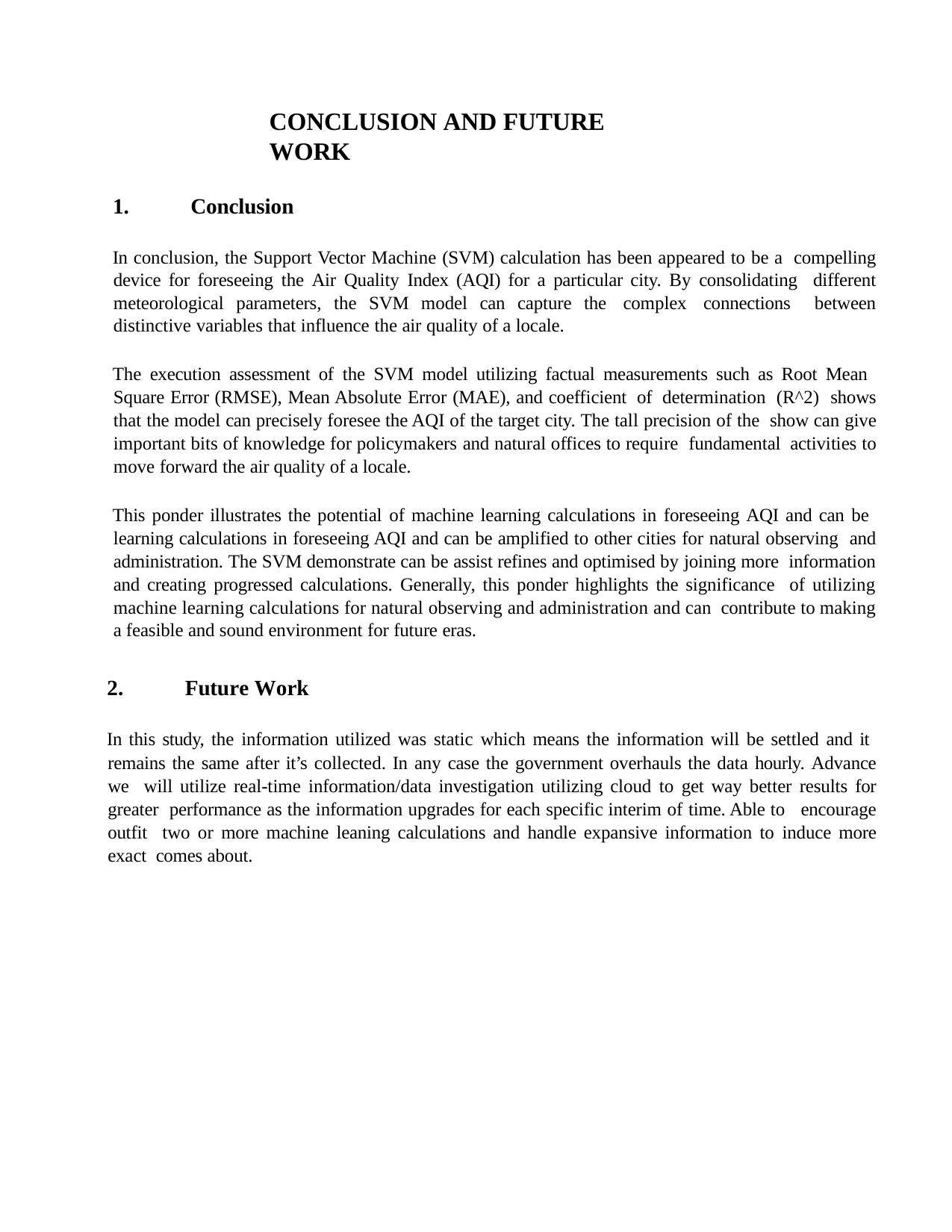

CONCLUSION AND FUTURE WORK
1.	Conclusion

In conclusion, the Support Vector Machine (SVM) calculation has been appeared to be a  compelling device for foreseeing the Air Quality Index (AQI) for a particular city. By consolidating  different meteorological parameters, the SVM model can capture the complex connections  between distinctive variables that influence the air quality of a locale.

The execution assessment of the SVM model utilizing factual measurements such as Root Mean  Square Error (RMSE), Mean Absolute Error (MAE), and coefficient of determination (R^2)  shows that the model can precisely foresee the AQI of the target city. The tall precision of the  show can give important bits of knowledge for policymakers and natural offices to require  fundamental activities to move forward the air quality of a locale.

This ponder illustrates the potential of machine learning calculations in foreseeing AQI and can be  learning calculations in foreseeing AQI and can be amplified to other cities for natural observing  and administration. The SVM demonstrate can be assist refines and optimised by joining more  information and creating progressed calculations. Generally, this ponder highlights the significance  of utilizing machine learning calculations for natural observing and administration and can  contribute to making a feasible and sound environment for future eras.

2.	Future Work

In this study, the information utilized was static which means the information will be settled and it  remains the same after it’s collected. In any case the government overhauls the data hourly. Advance we  will utilize real-time information/data investigation utilizing cloud to get way better results for greater  performance as the information upgrades for each specific interim of time. Able to  encourage outfit  two or more machine leaning calculations and handle expansive information to induce more exact  comes about.